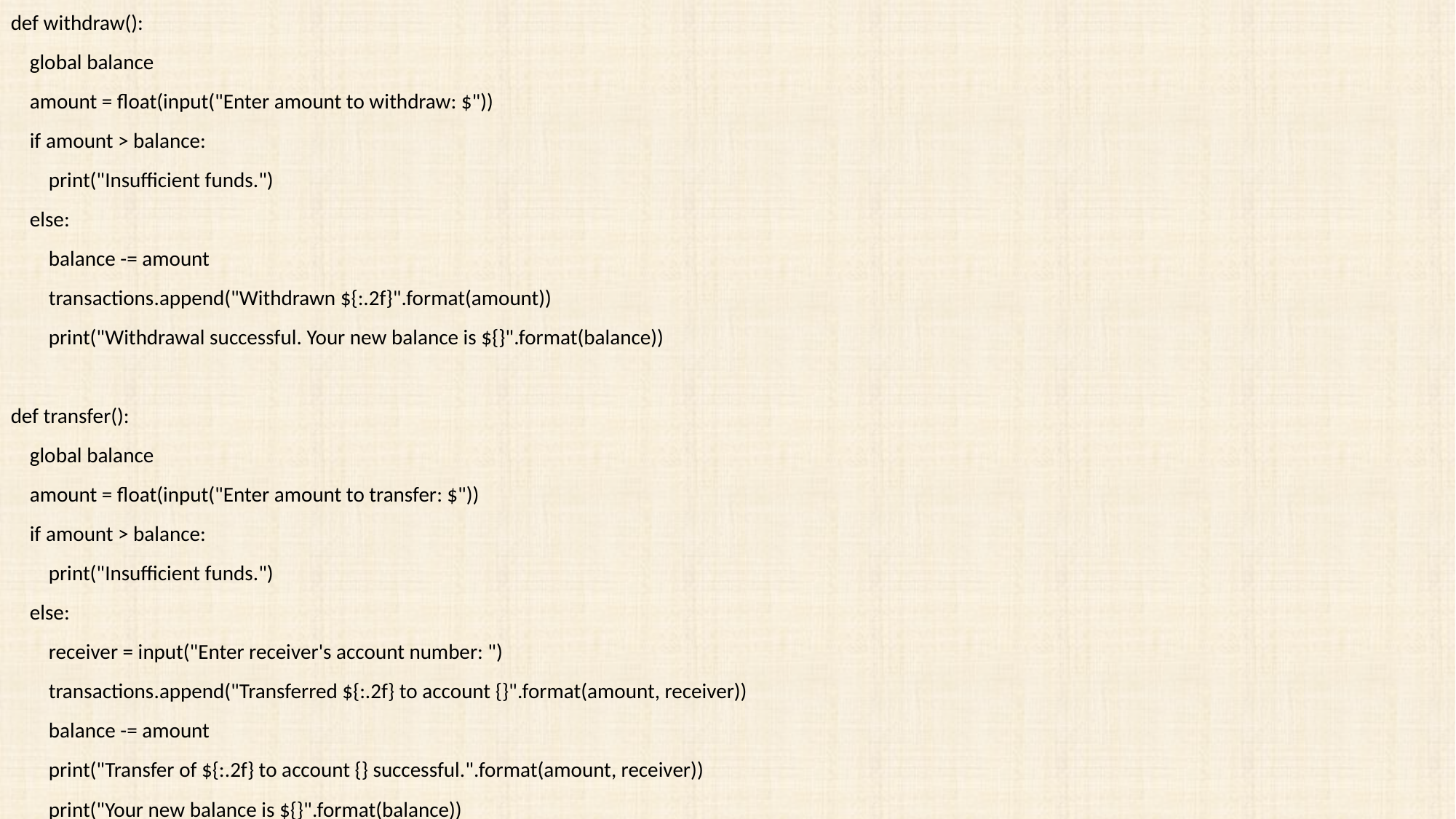

def withdraw():
    global balance
    amount = float(input("Enter amount to withdraw: $"))
    if amount > balance:
        print("Insufficient funds.")
    else:
        balance -= amount
        transactions.append("Withdrawn ${:.2f}".format(amount))
        print("Withdrawal successful. Your new balance is ${}".format(balance))

def transfer():
    global balance
    amount = float(input("Enter amount to transfer: $"))
    if amount > balance:
        print("Insufficient funds.")
    else:
        receiver = input("Enter receiver's account number: ")
        transactions.append("Transferred ${:.2f} to account {}".format(amount, receiver))
        balance -= amount
        print("Transfer of ${:.2f} to account {} successful.".format(amount, receiver))
        print("Your new balance is ${}".format(balance))